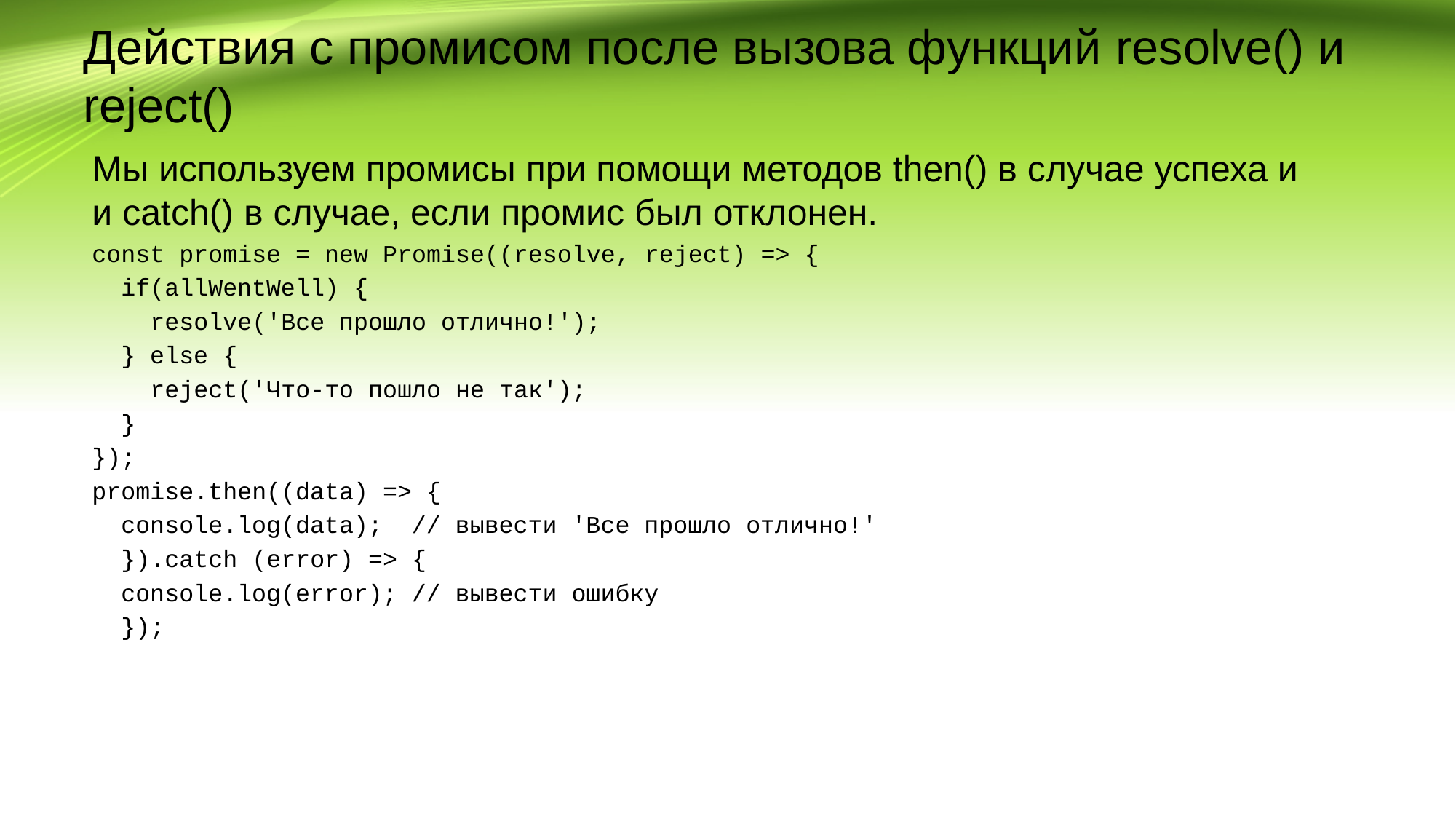

# Действия с промисом после вызова функций resolve() и reject()
Мы используем промисы при помощи методов then() в случае успеха и и catch() в случае, если промис был отклонен.
const promise = new Promise((resolve, reject) => {
  if(allWentWell) {
    resolve('Все прошло отлично!');
  } else {
    reject('Что-то пошло не так');
  }
});
promise.then((data) => {
  console.log(data);  // вывести 'Все прошло отлично!'
  }).catch (error) => {
  console.log(error); // вывести ошибку
  });